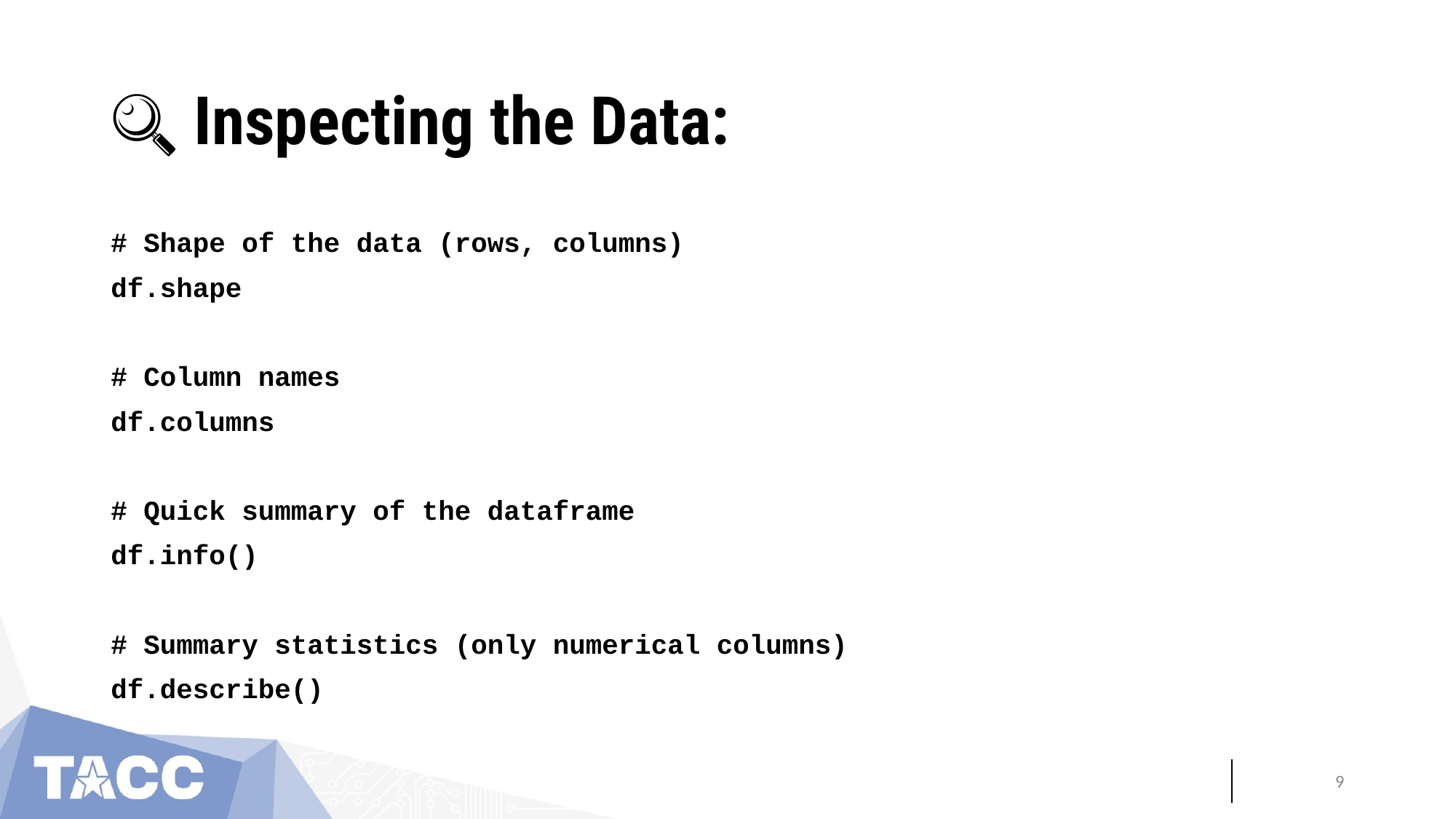

# 🔍 Inspecting the Data:
# Shape of the data (rows, columns)
df.shape

# Column names
df.columns

# Quick summary of the dataframe
df.info()

# Summary statistics (only numerical columns)
df.describe()

9